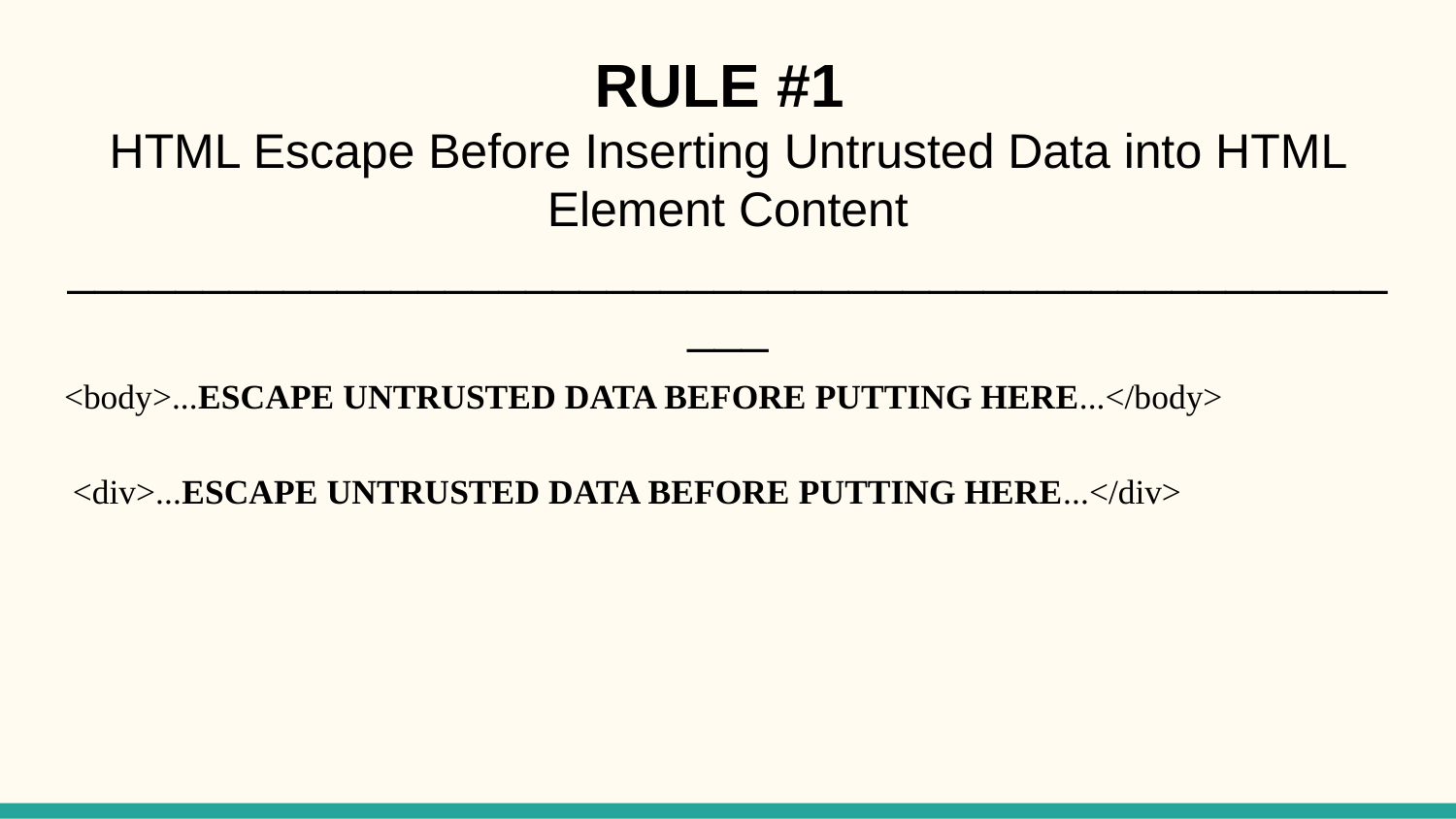

# RULE #1
HTML Escape Before Inserting Untrusted Data into HTML Element Content
____________________________________________________
<body>...ESCAPE UNTRUSTED DATA BEFORE PUTTING HERE...</body>
 <div>...ESCAPE UNTRUSTED DATA BEFORE PUTTING HERE...</div>